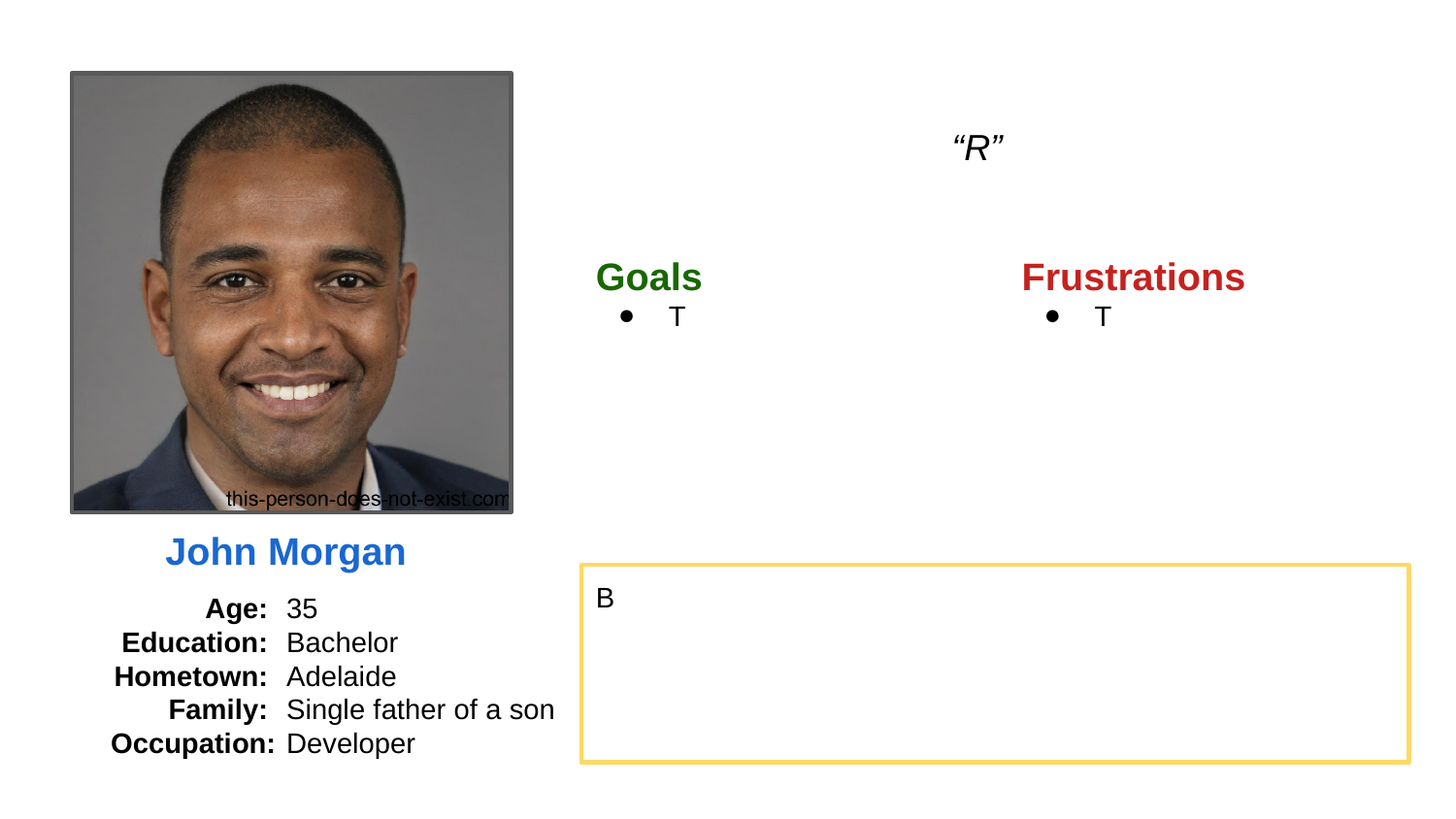

“R”
Goals
T
Frustrations
T
John Morgan
B
Age:
Education:
Hometown:
Family:
Occupation:

35
Bachelor
Adelaide
Single father of a son
Developer